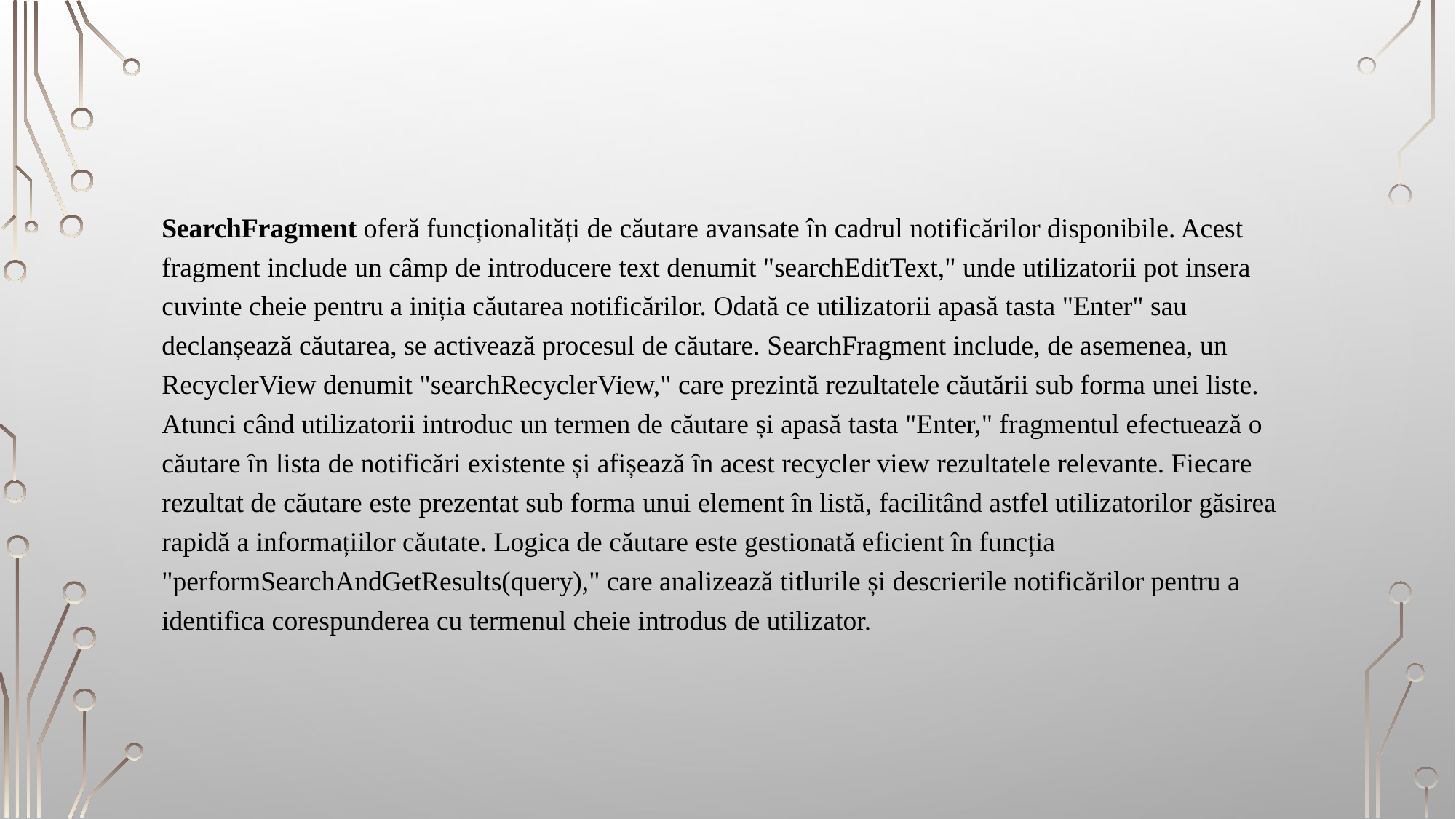

SearchFragment oferă funcționalități de căutare avansate în cadrul notificărilor disponibile. Acest fragment include un câmp de introducere text denumit "searchEditText," unde utilizatorii pot insera cuvinte cheie pentru a iniția căutarea notificărilor. Odată ce utilizatorii apasă tasta "Enter" sau declanșează căutarea, se activează procesul de căutare. SearchFragment include, de asemenea, un RecyclerView denumit "searchRecyclerView," care prezintă rezultatele căutării sub forma unei liste. Atunci când utilizatorii introduc un termen de căutare și apasă tasta "Enter," fragmentul efectuează o căutare în lista de notificări existente și afișează în acest recycler view rezultatele relevante. Fiecare rezultat de căutare este prezentat sub forma unui element în listă, facilitând astfel utilizatorilor găsirea rapidă a informațiilor căutate. Logica de căutare este gestionată eficient în funcția "performSearchAndGetResults(query)," care analizează titlurile și descrierile notificărilor pentru a identifica corespunderea cu termenul cheie introdus de utilizator.